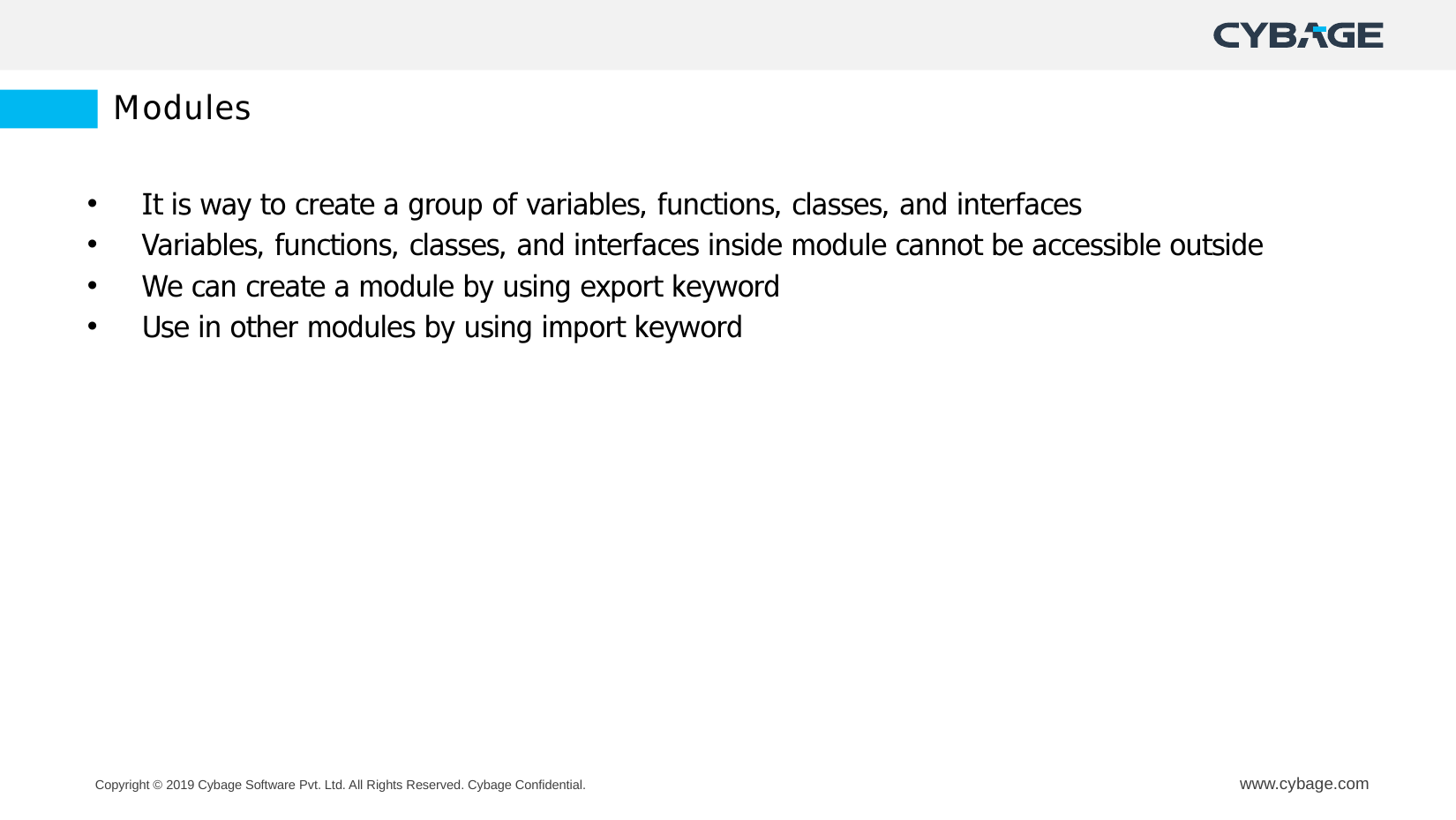

# Modules
It is way to create a group of variables, functions, classes, and interfaces
Variables, functions, classes, and interfaces inside module cannot be accessible outside
We can create a module by using export keyword
Use in other modules by using import keyword